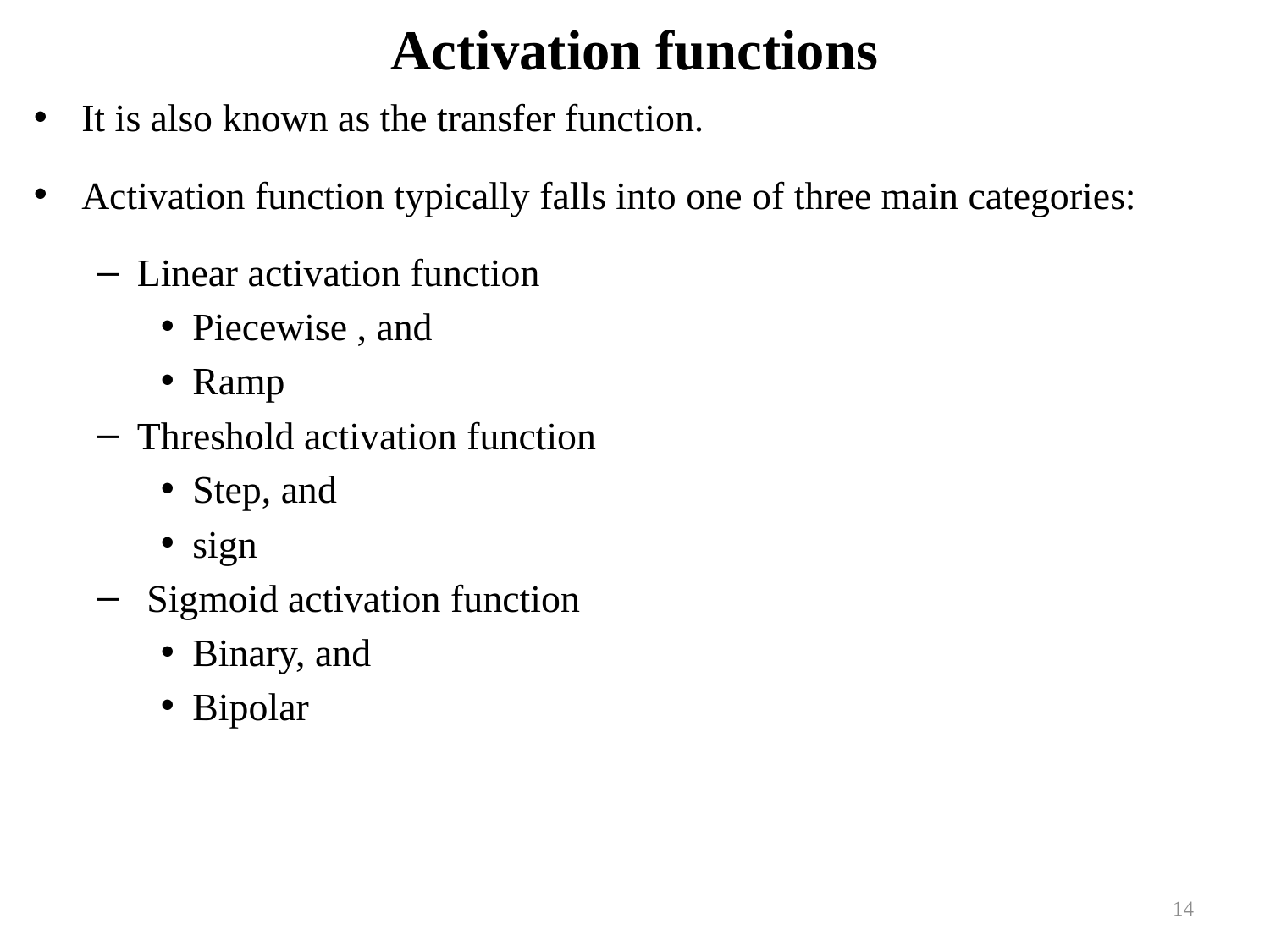

# Activation functions
It is also known as the transfer function.
Activation function typically falls into one of three main categories:
Linear activation function
Piecewise , and
Ramp
Threshold activation function
Step, and
sign
 Sigmoid activation function
Binary, and
Bipolar

14